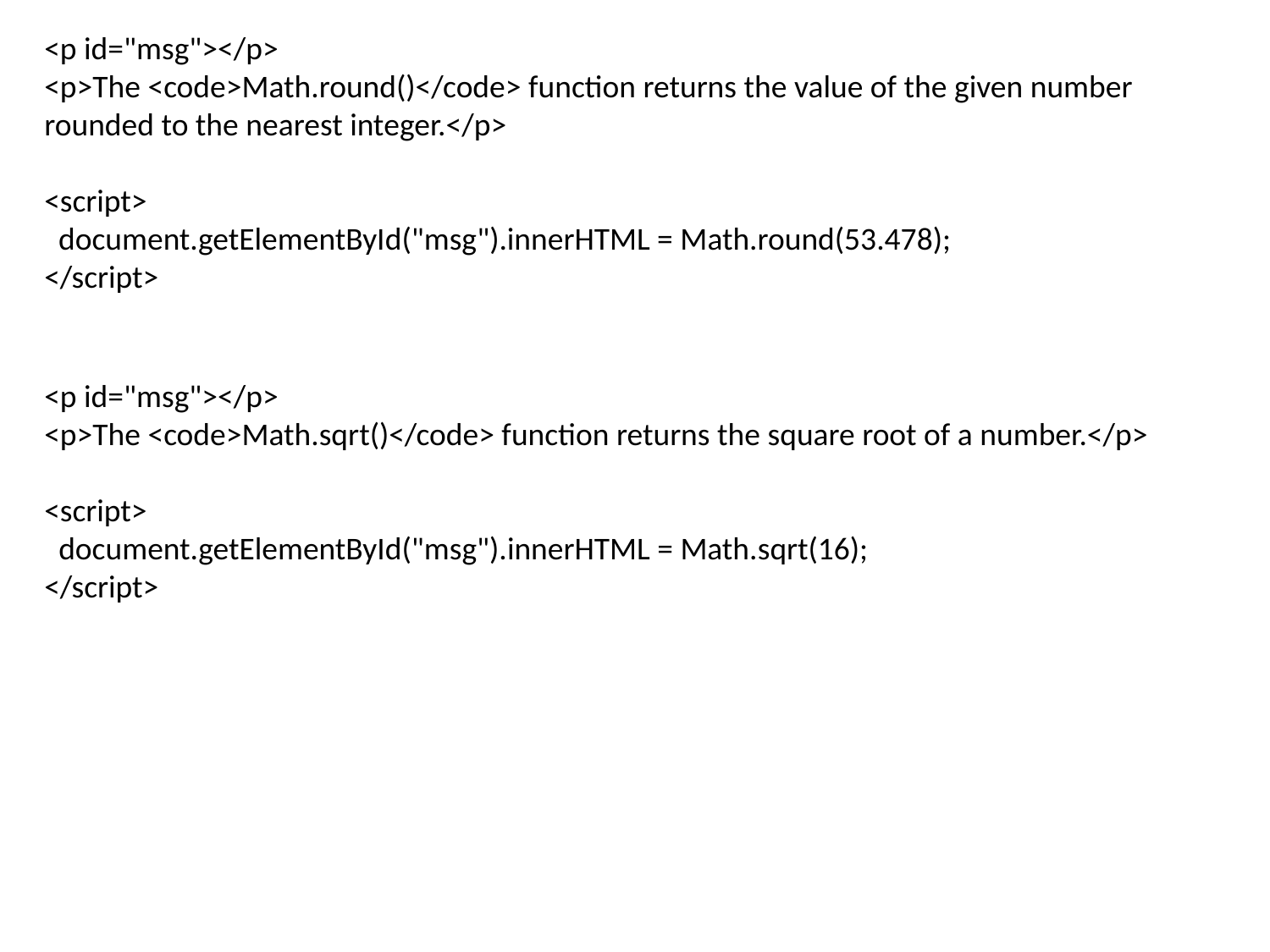

<p id="msg"></p>
<p>The <code>Math.round()</code> function returns the value of the given number rounded to the nearest integer.</p>

<script>
  document.getElementById("msg").innerHTML = Math.round(53.478);
</script>

<p id="msg"></p>
<p>The <code>Math.sqrt()</code> function returns the square root of a number.</p>

<script>
  document.getElementById("msg").innerHTML = Math.sqrt(16);
</script>